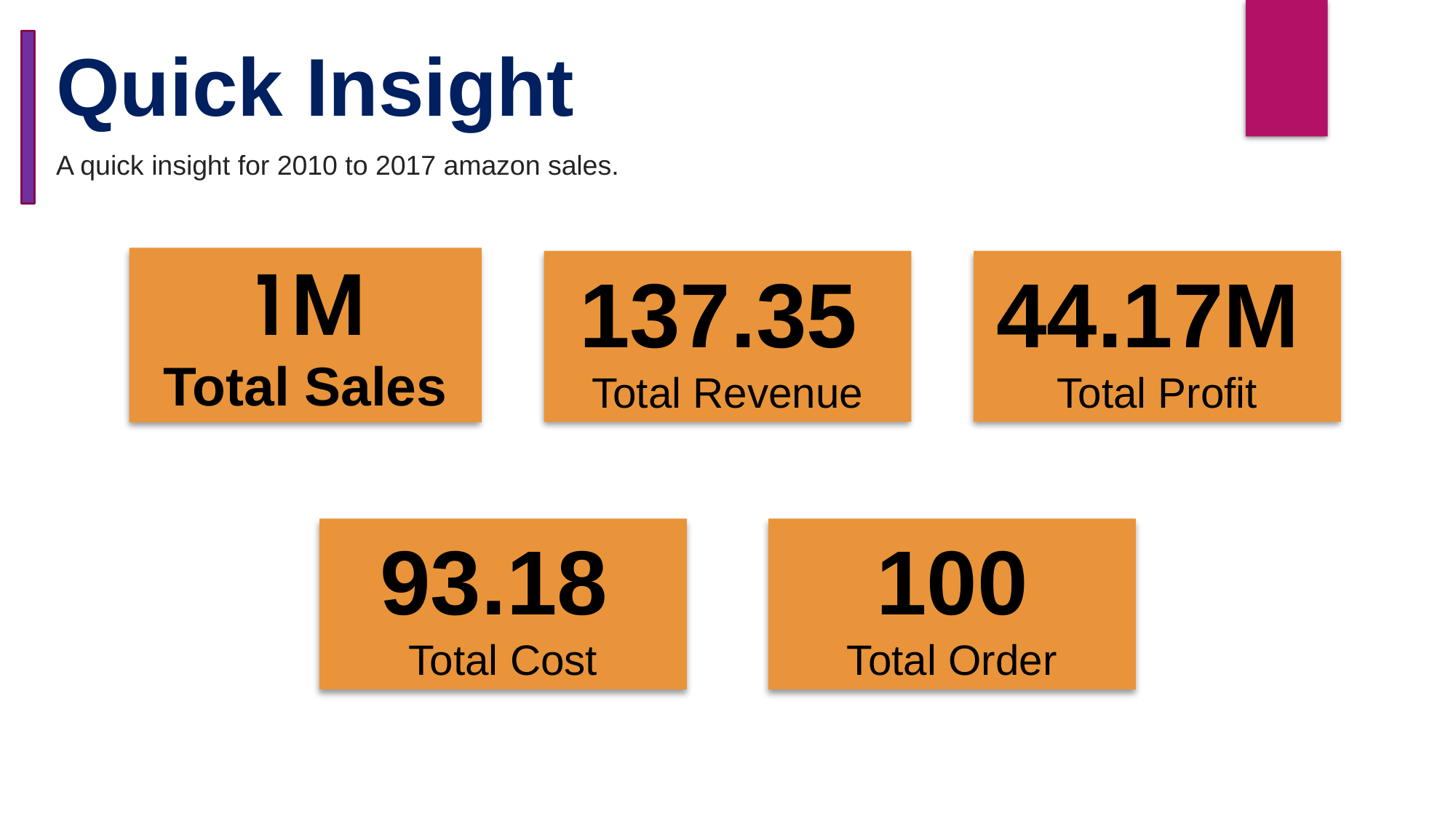

Quick Insight

﻿A quick insight for 2010 to 2017 amazon sales.
1M
Total Sales
137.35
Total Revenue
44.17M
Total Profit
93.18
Total Cost
100
Total Order